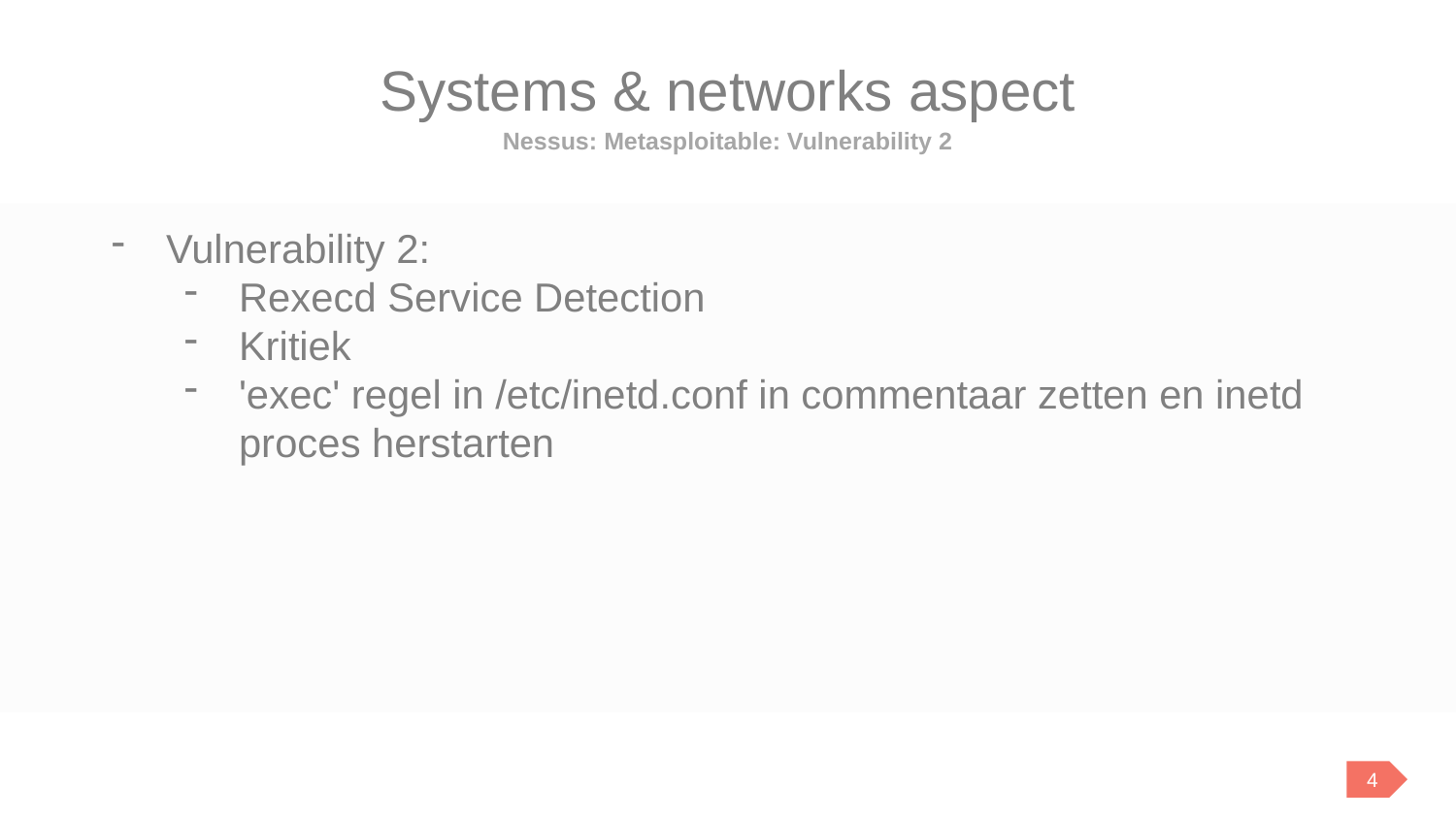

# Systems & networks aspect
Nessus: Metasploitable: Vulnerability 2

Vulnerability 2:
Rexecd Service Detection
Kritiek
'exec' regel in /etc/inetd.conf in commentaar zetten en inetd proces herstarten
4